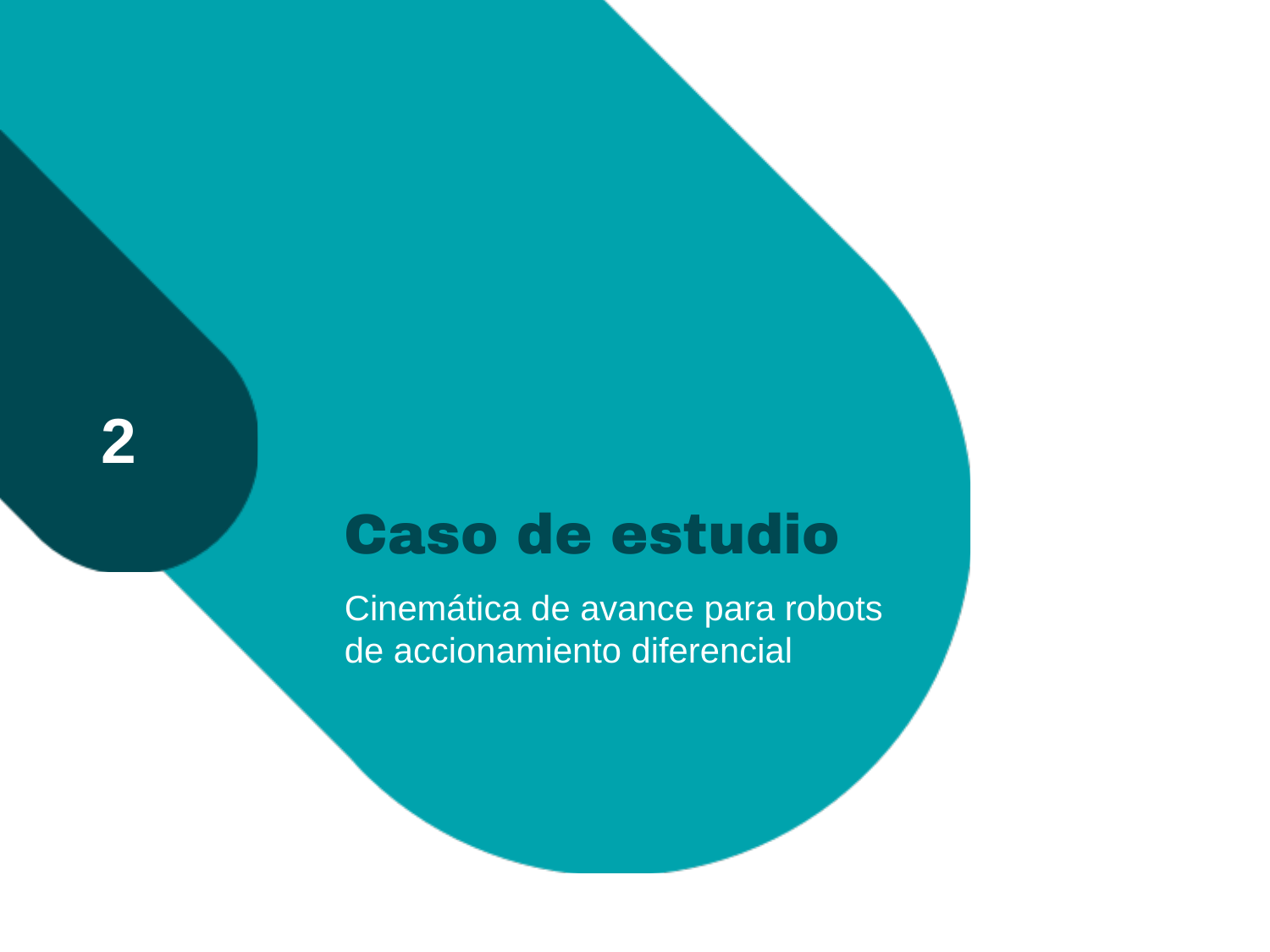

# Caso de estudio
2
Cinemática de avance para robots de accionamiento diferencial